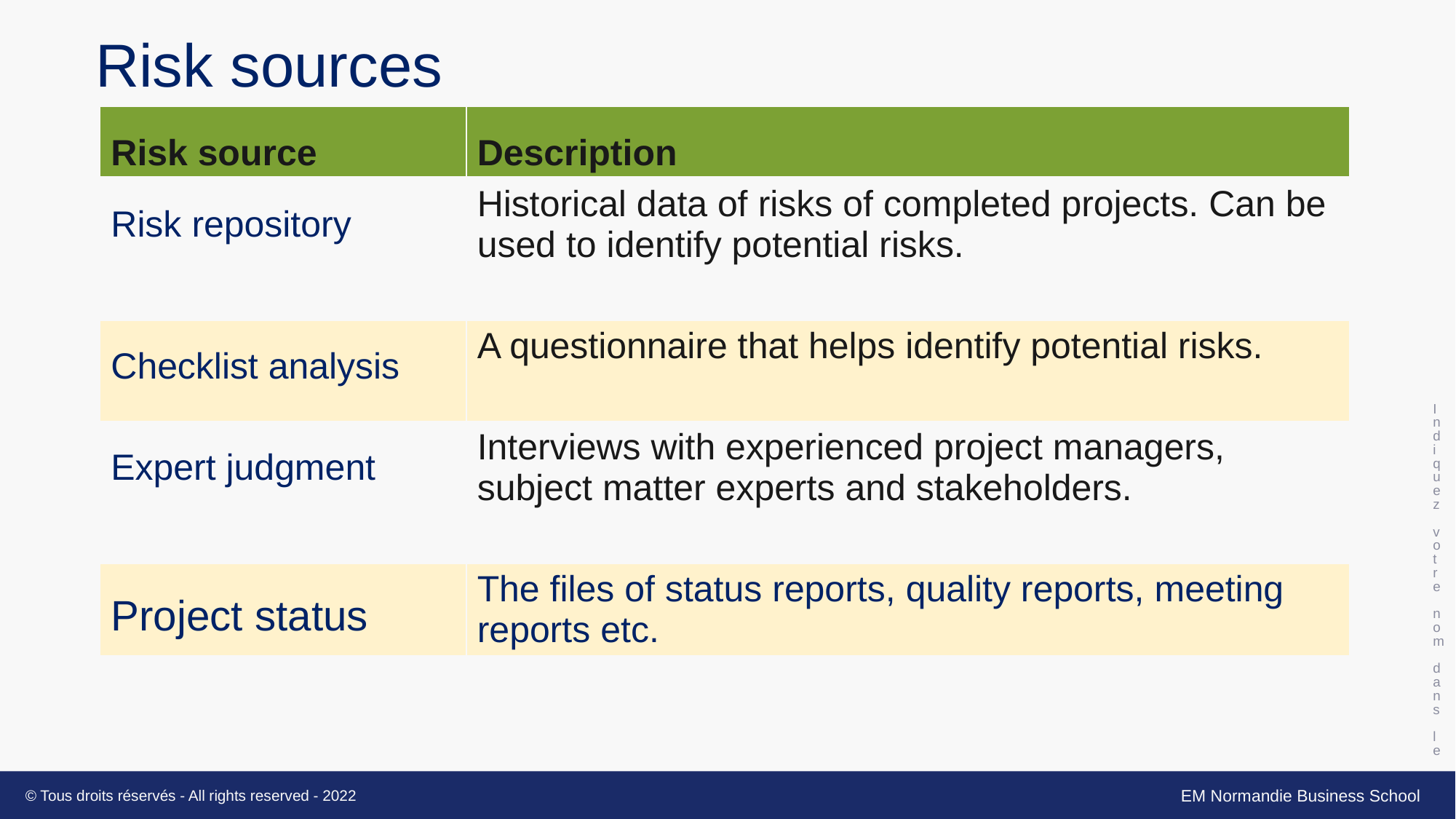

# Risk sources
Indiquez votre nom dans le pied de page
| Risk source | Description |
| --- | --- |
| Risk repository | Historical data of risks of completed projects. Can be used to identify potential risks. |
| Checklist analysis | A questionnaire that helps identify potential risks. |
| Expert judgment | Interviews with experienced project managers, subject matter experts and stakeholders. |
| Project status | The files of status reports, quality reports, meeting reports etc. |